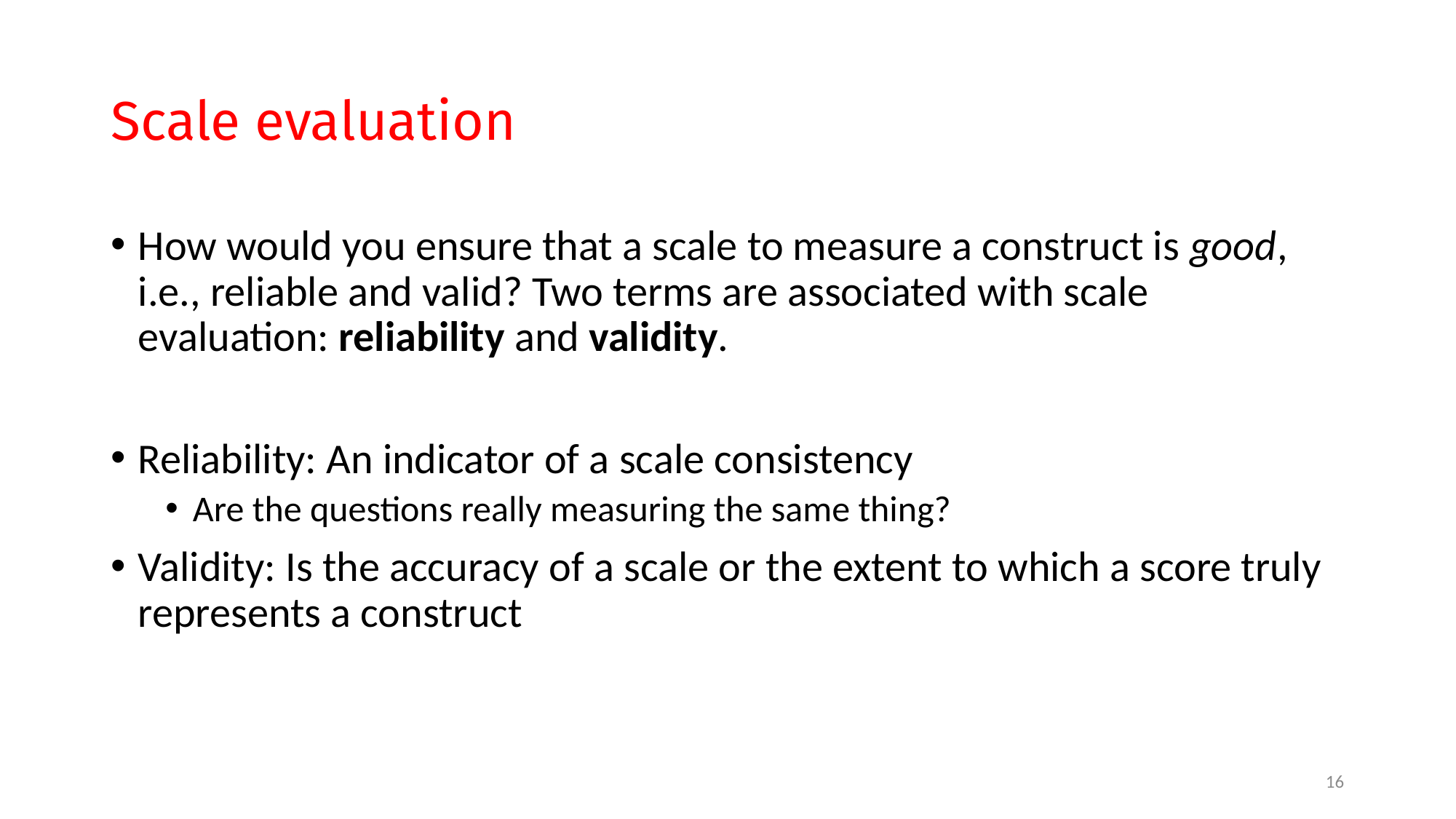

# Scale evaluation
How would you ensure that a scale to measure a construct is good, i.e., reliable and valid? Two terms are associated with scale evaluation: reliability and validity.

Reliability: An indicator of a scale consistency
Are the questions really measuring the same thing?
Validity: Is the accuracy of a scale or the extent to which a score truly represents a construct

16